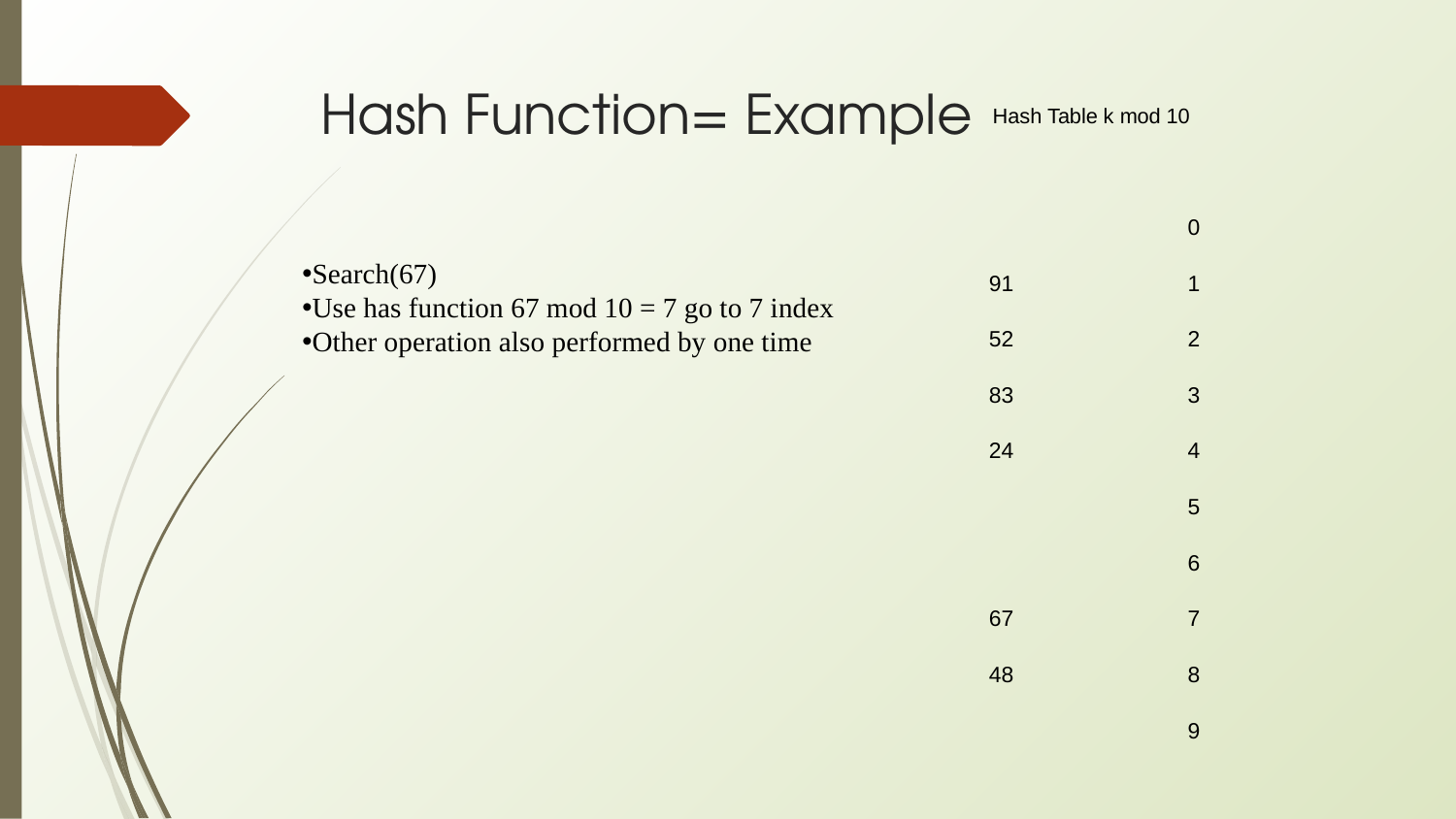

# Hash Function= Example
Hash Table k mod 10
|  | 0 |
| --- | --- |
| 91 | 1 |
| 52 | 2 |
| 83 | 3 |
| 24 | 4 |
|  | 5 |
|  | 6 |
| 67 | 7 |
| 48 | 8 |
|  | 9 |
Search(67)
Use has function 67 mod 10 = 7 go to 7 index
Other operation also performed by one time